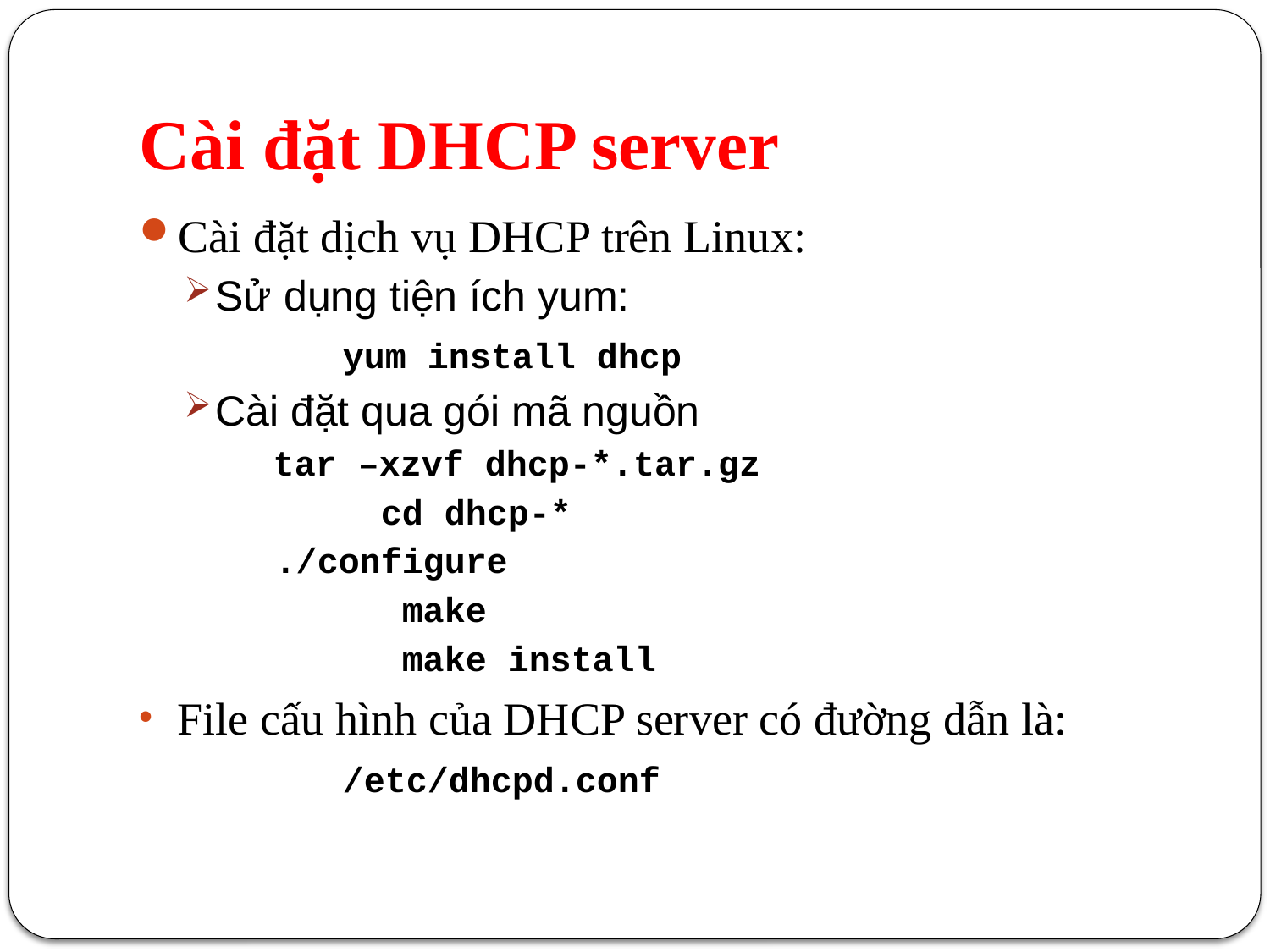

# Cài đặt DHCP server
Cài đặt dịch vụ DHCP trên Linux:
Sử dụng tiện ích yum:
		yum install dhcp
Cài đặt qua gói mã nguồn
	  tar –xzvf dhcp-*.tar.gz
		cd dhcp-*
	 ./configure
		 make
		 make install
File cấu hình của DHCP server có đường dẫn là:
		/etc/dhcpd.conf